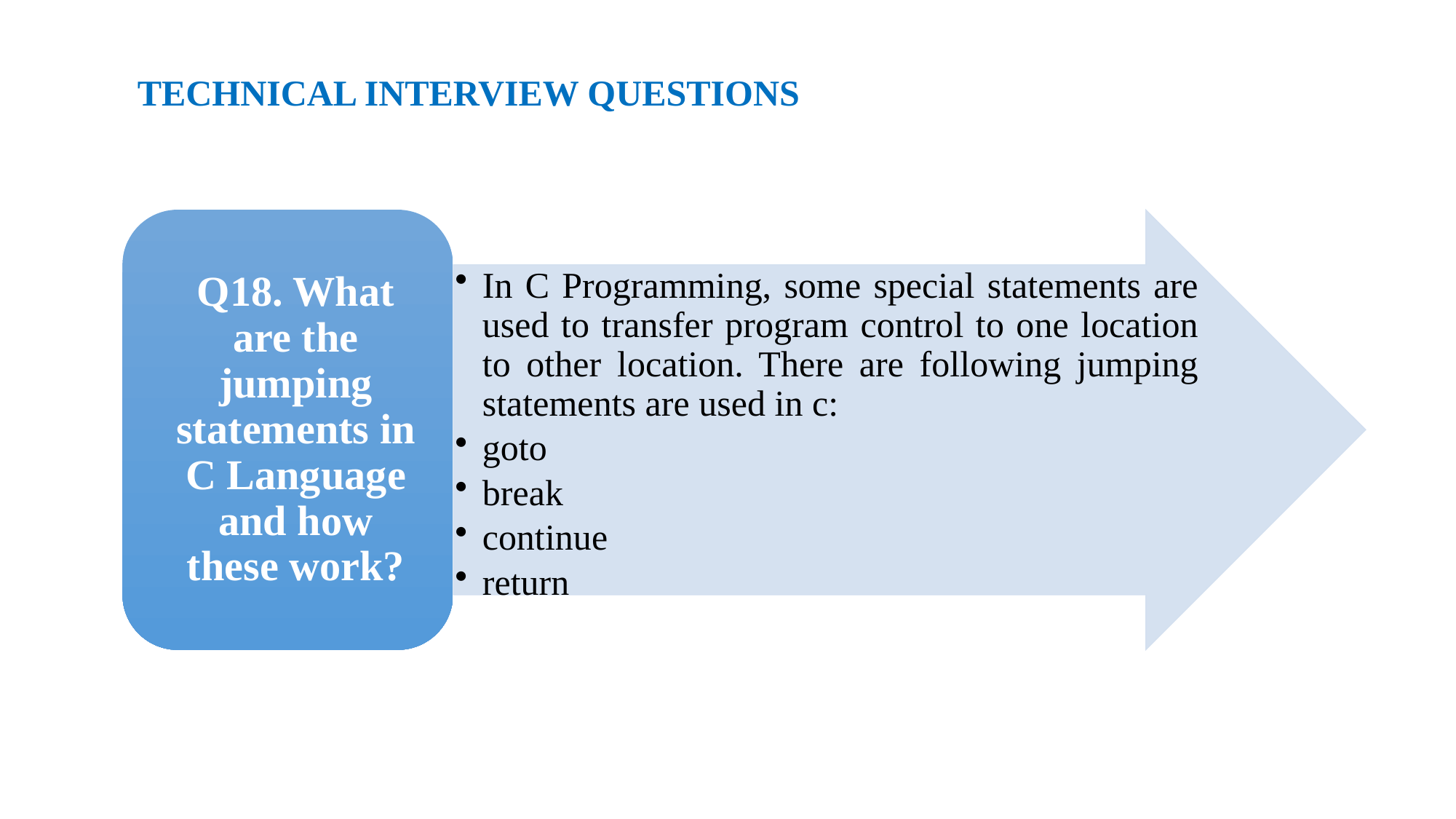

TECHNICAL INTERVIEW QUESTIONS
In C Programming, some special statements are used to transfer program control to one location to other location. There are following jumping statements are used in c:
goto
break
continue
return
Q18. What are the jumping statements in C Language and how these work?